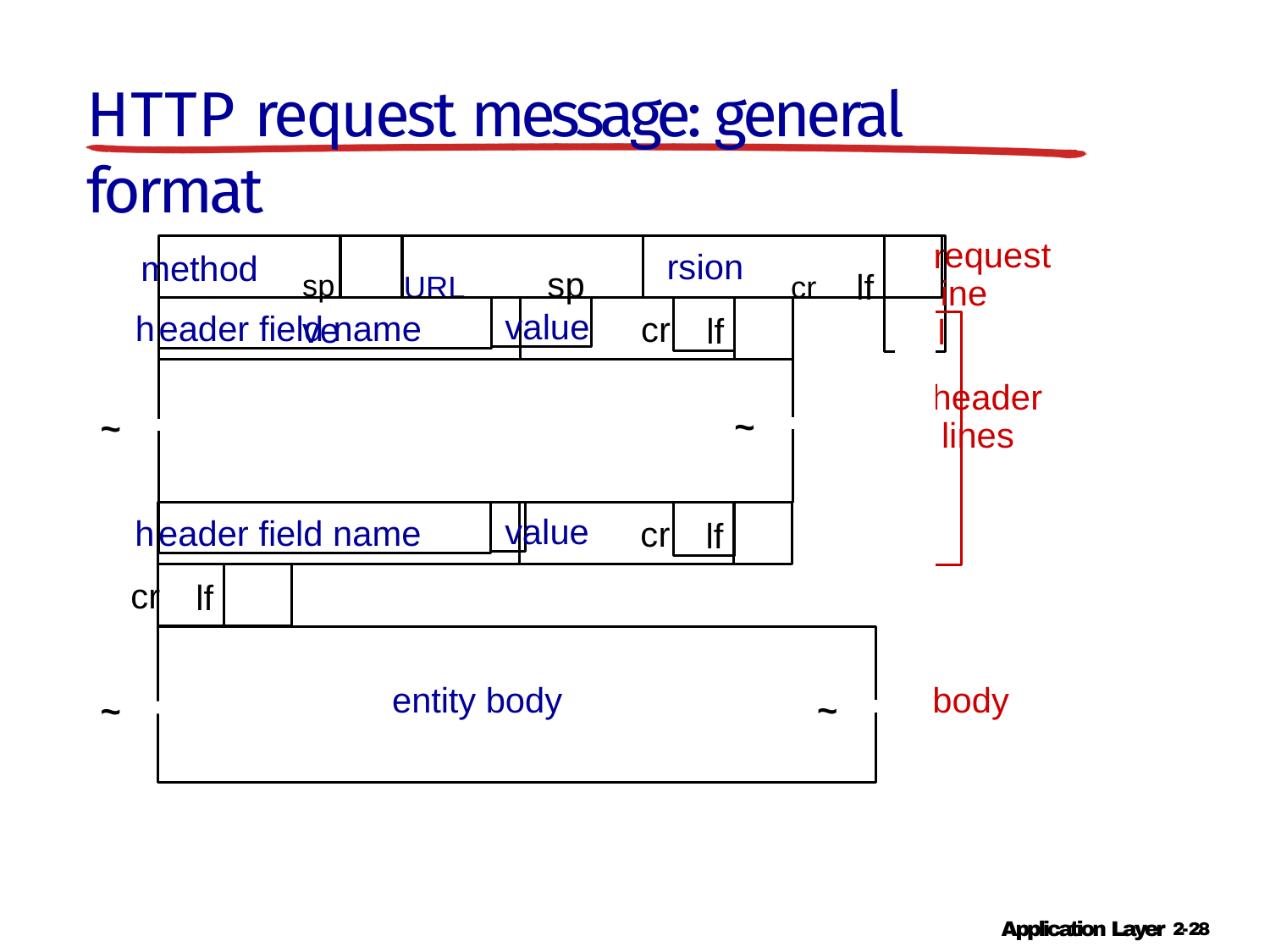

# HTTP request message: general format

equest

r  l
sp	URL	sp	ve
rsion
method
cr	lf
ine

eader field name
value
lf
h
cr

header  lines
~
~

eader field name
v
lf
alue
h
cr
cr
lf

entity body
body
~
~

Application Layer 2-28